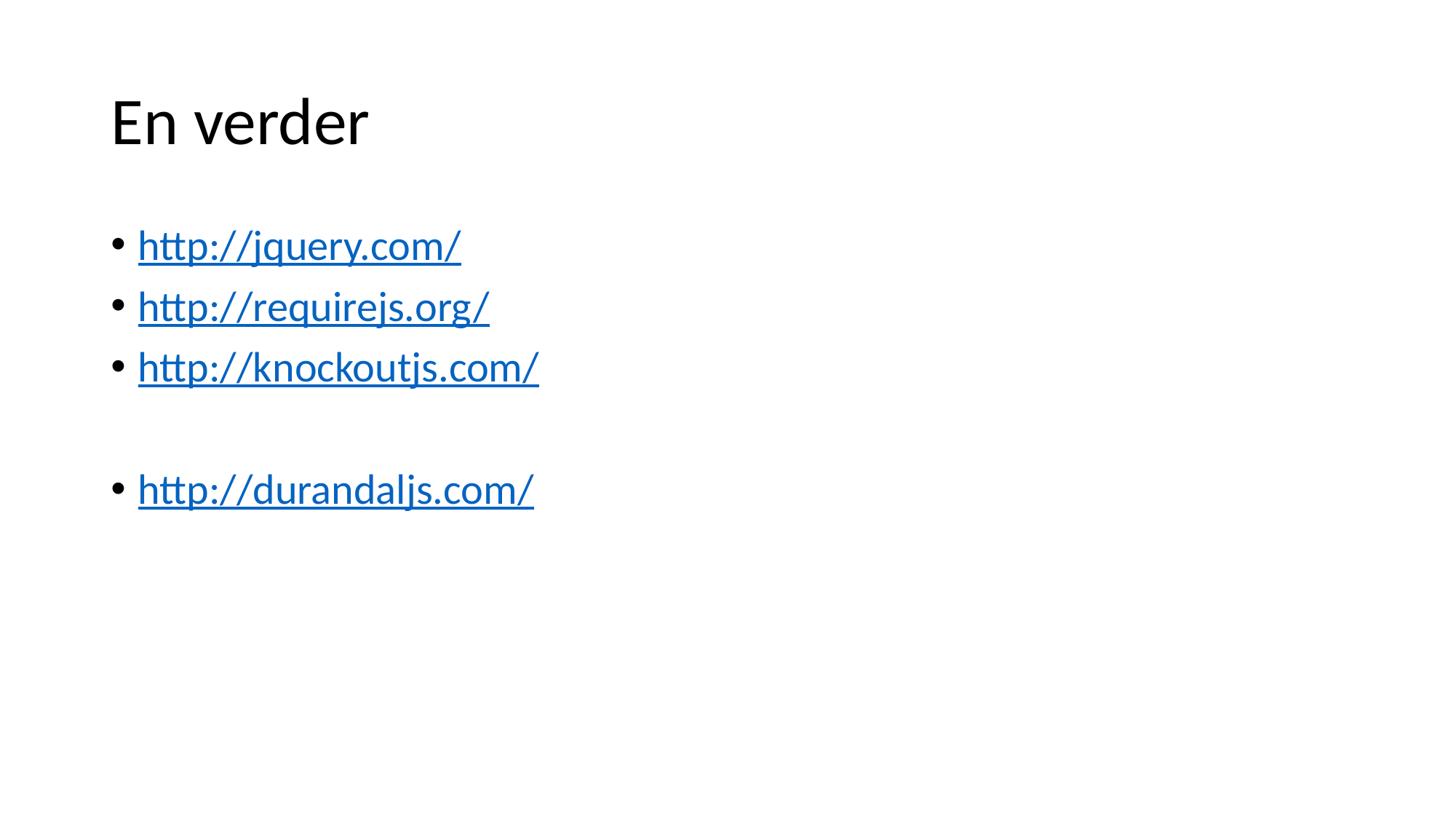

# En verder
http://jquery.com/
http://requirejs.org/
http://knockoutjs.com/

http://durandaljs.com/